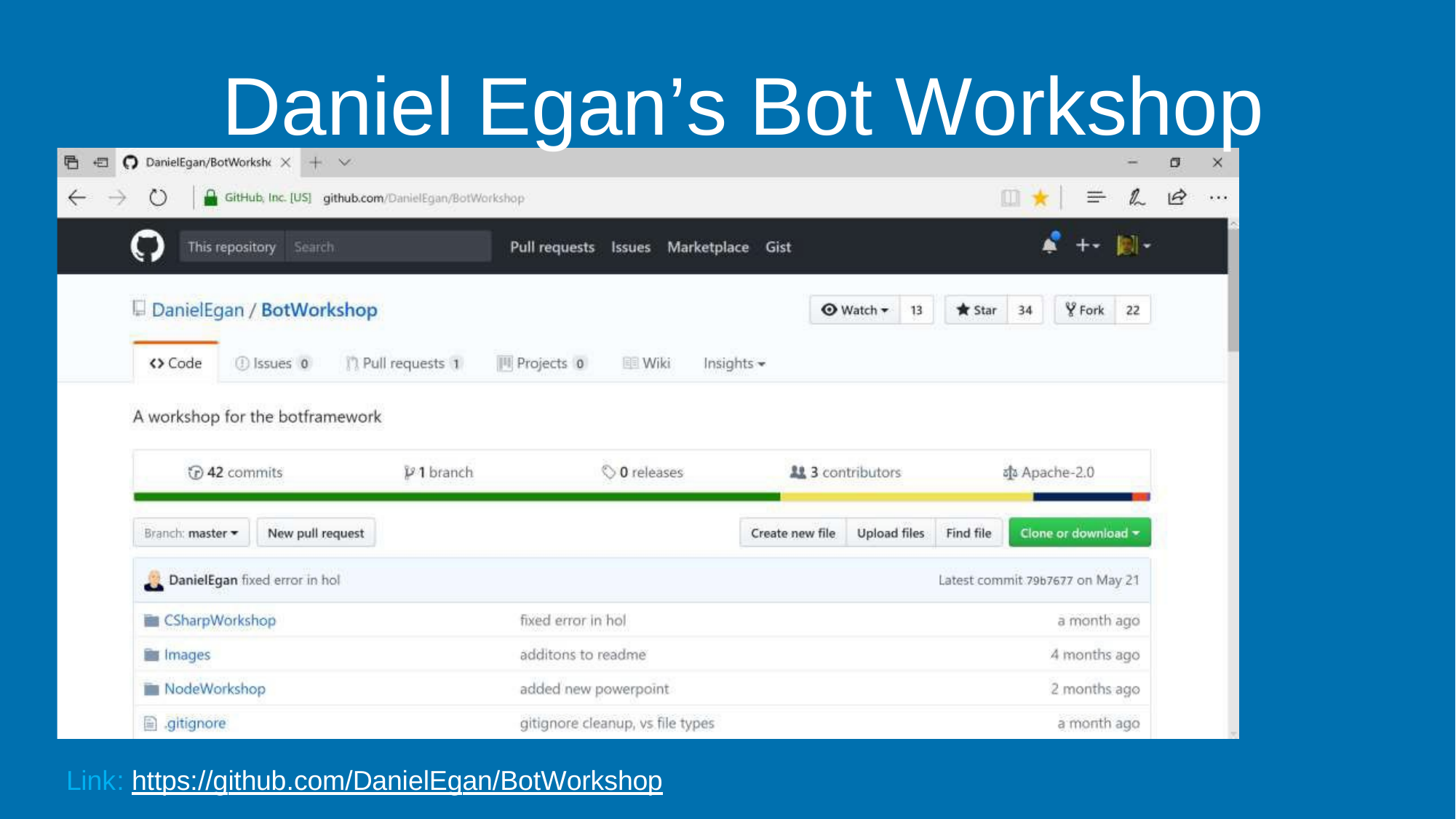

# Daniel Egan’s Bot Workshop

Link: https://github.com/DanielEgan/BotWorkshop